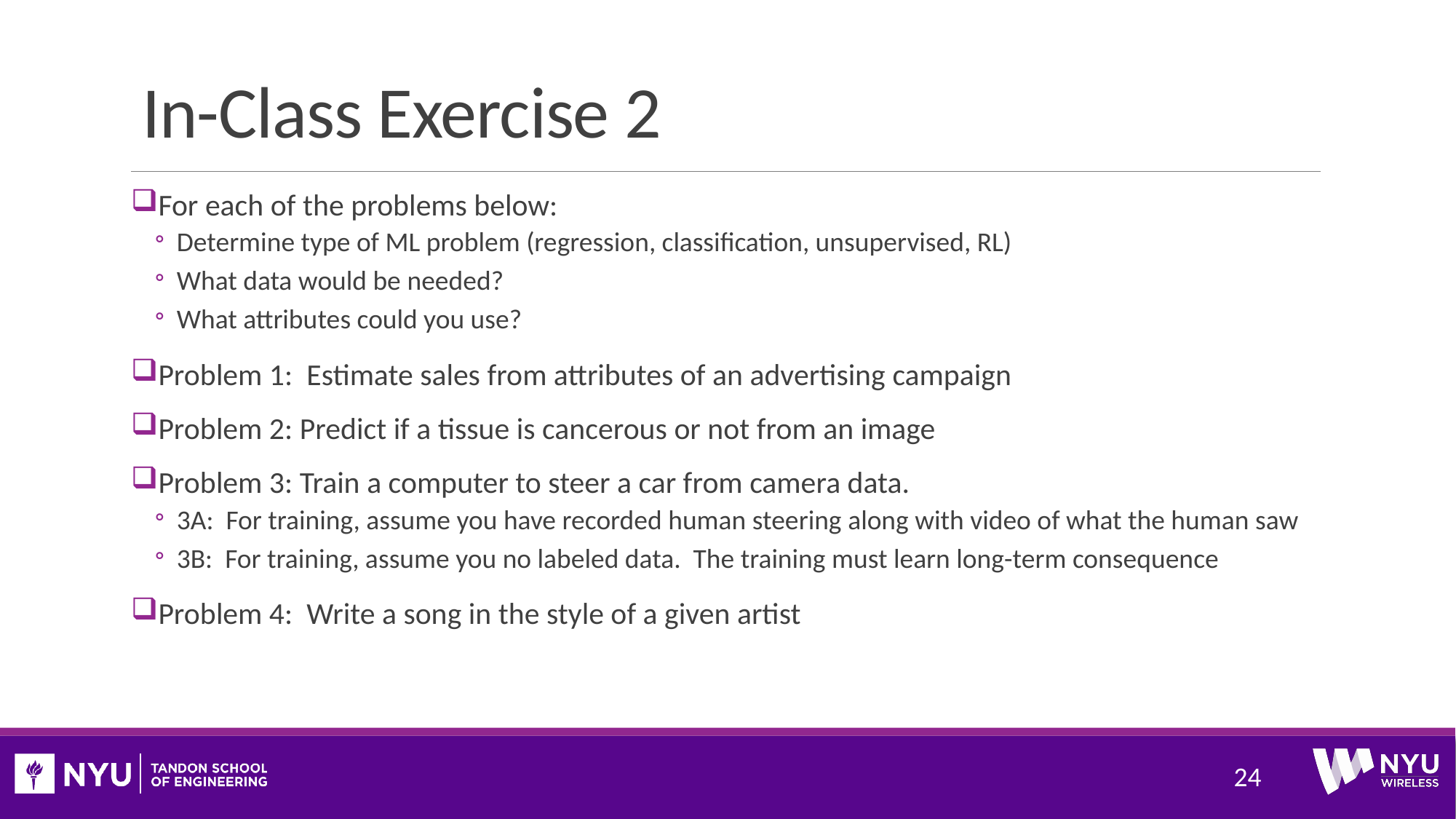

# In-Class Exercise 2
For each of the problems below:
Determine type of ML problem (regression, classification, unsupervised, RL)
What data would be needed?
What attributes could you use?
Problem 1:  Estimate sales from attributes of an advertising campaign
Problem 2: Predict if a tissue is cancerous or not from an image
Problem 3: Train a computer to steer a car from camera data.
3A:  For training, assume you have recorded human steering along with video of what the human saw
3B:  For training, assume you no labeled data.  The training must learn long-term consequence
Problem 4:  Write a song in the style of a given artist
24